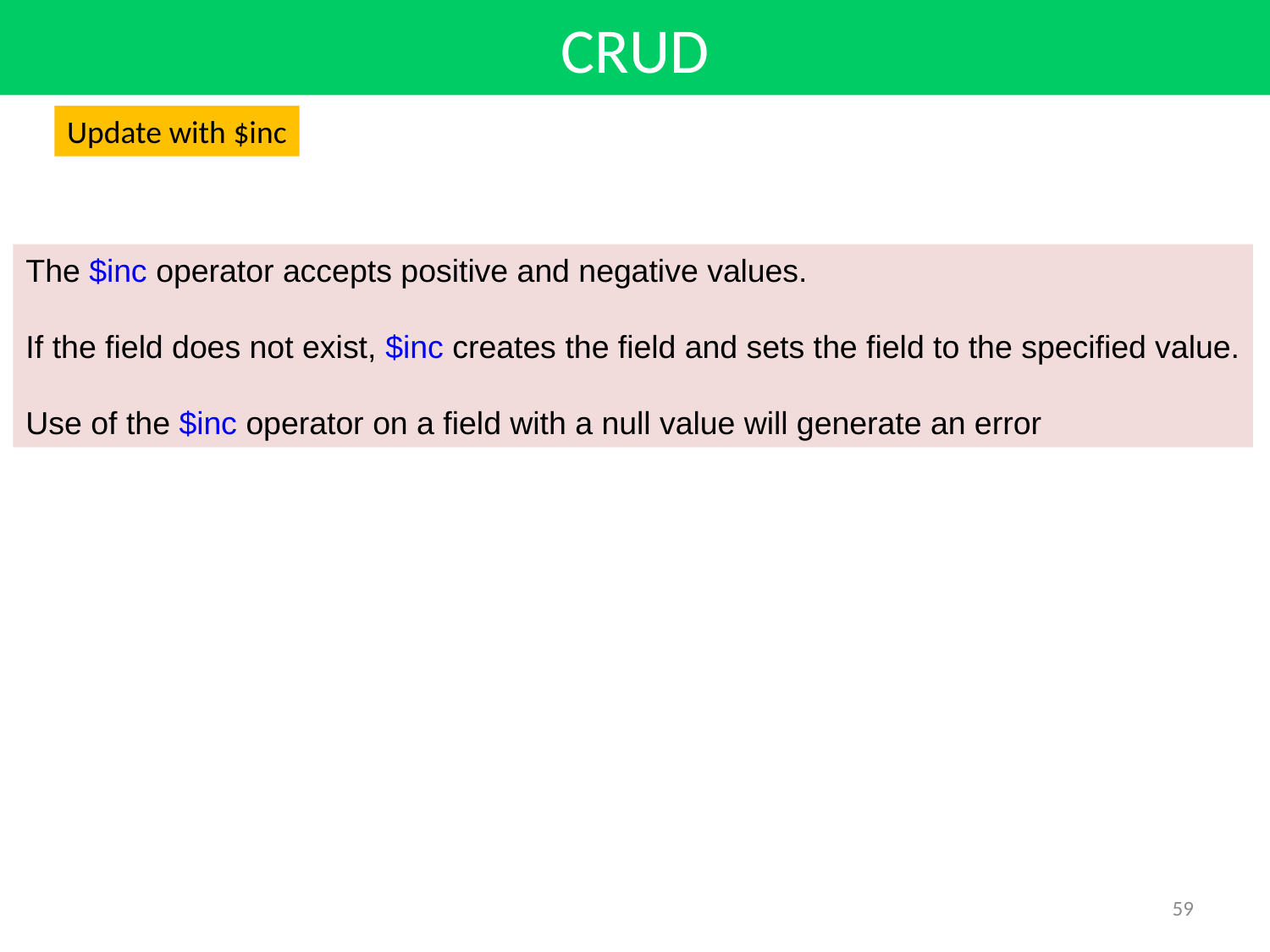

# CRUD
Update with $inc
The $inc operator accepts positive and negative values.

If the field does not exist, $inc creates the field and sets the field to the specified value.

Use of the $inc operator on a field with a null value will generate an error
59